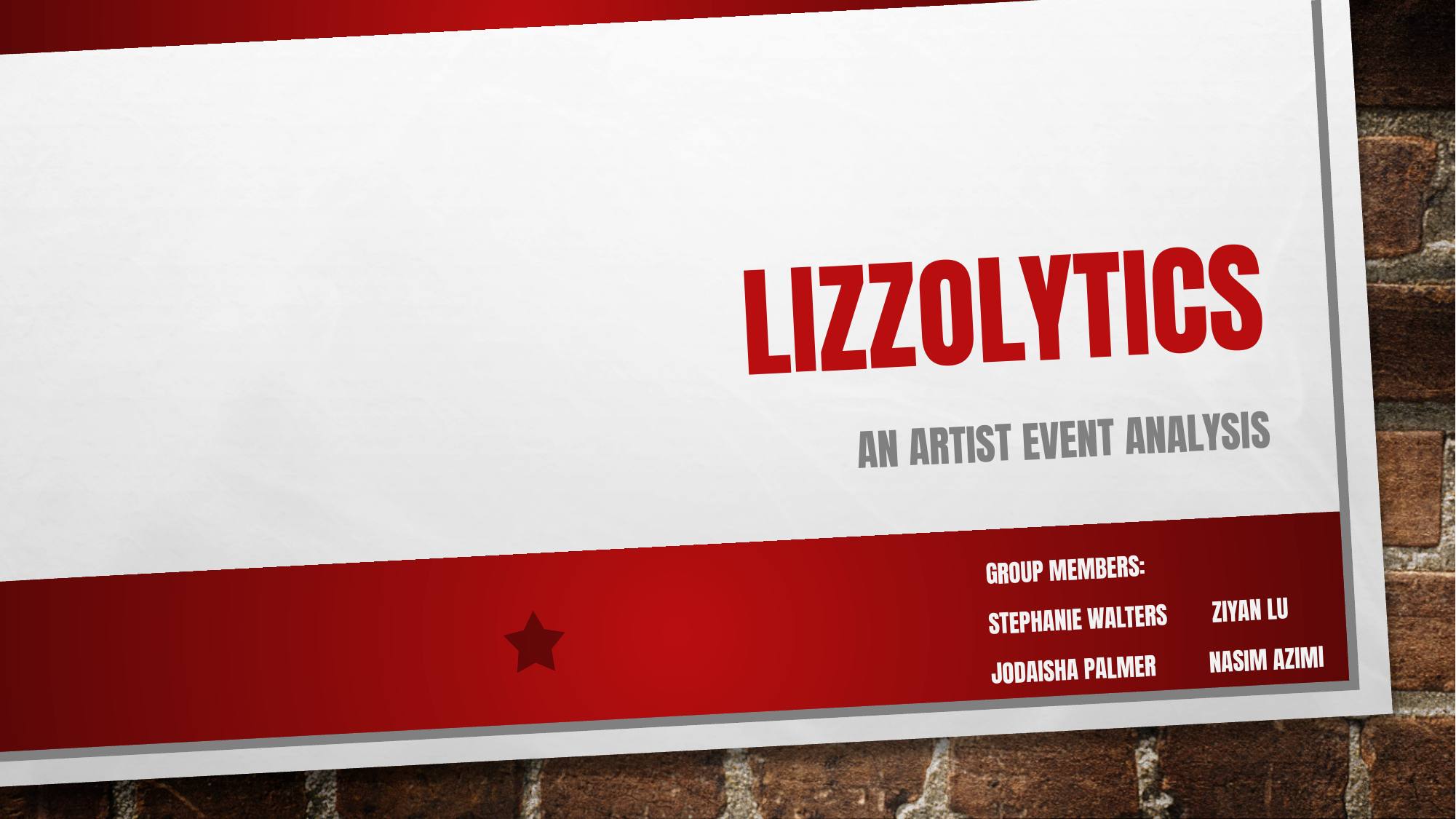

# LizzoLytics
An artist event analysis
Group Members:
Stephanie walters	 Ziyan LU
Jodaisha palmer	Nasim azimi